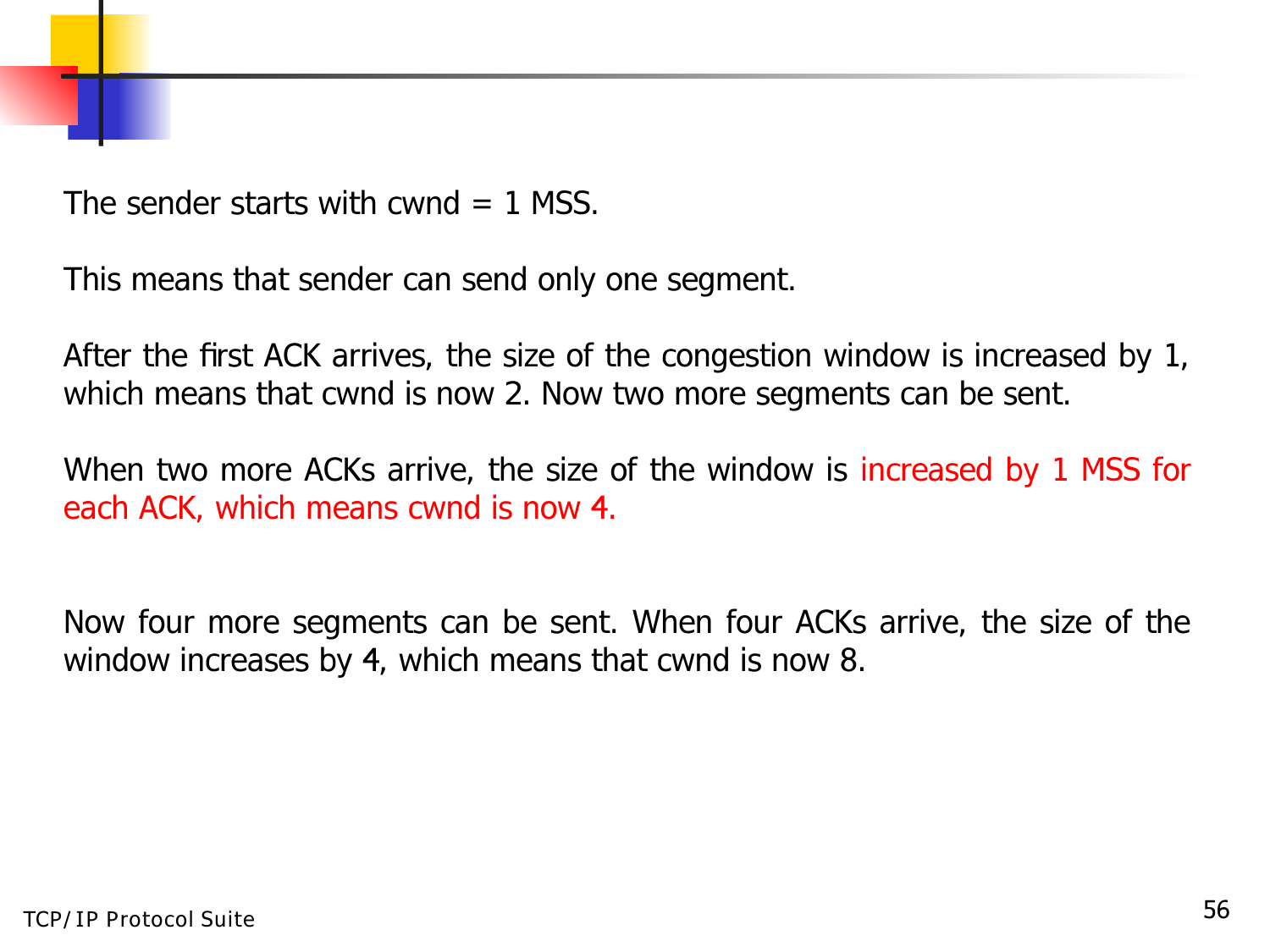

The sender starts with cwnd = 1 MSS.

This means that sender can send only one segment.

After the first ACK arrives, the size of the congestion window is increased by 1, which means that cwnd is now 2. Now two more segments can be sent.

When two more ACKs arrive, the size of the window is increased by 1 MSS for each ACK, which means cwnd is now 4.

Now four more segments can be sent. When four ACKs arrive, the size of the window increases by 4, which means that cwnd is now 8.
56
TCP/IP Protocol Suite